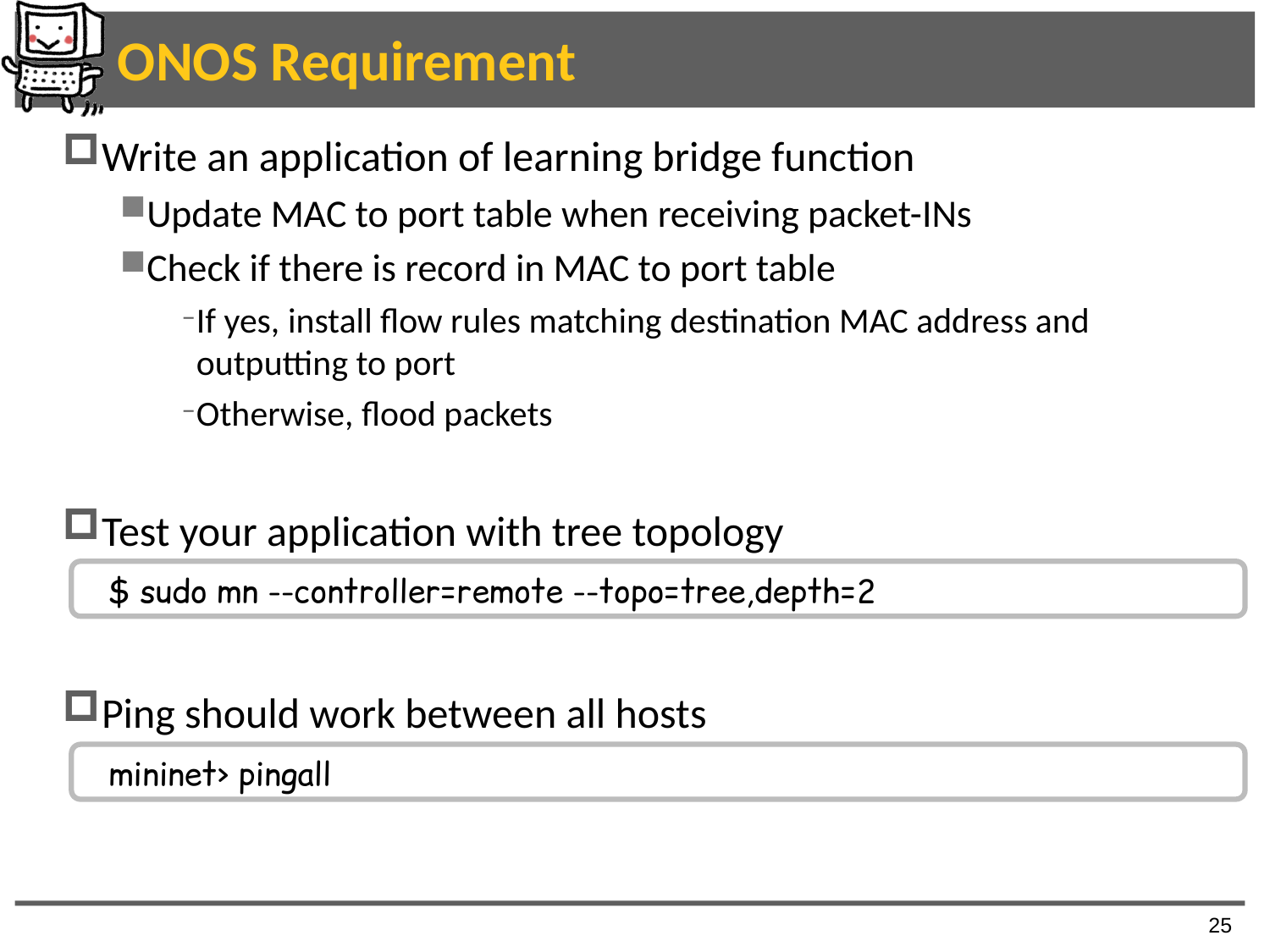

# ONOS Requirement
Write an application of learning bridge function
Update MAC to port table when receiving packet-INs
Check if there is record in MAC to port table
If yes, install flow rules matching destination MAC address and outputting to port
Otherwise, flood packets

Test your application with tree topology

Ping should work between all hosts
$ sudo mn --controller=remote --topo=tree,depth=2

mininet> pingall

25